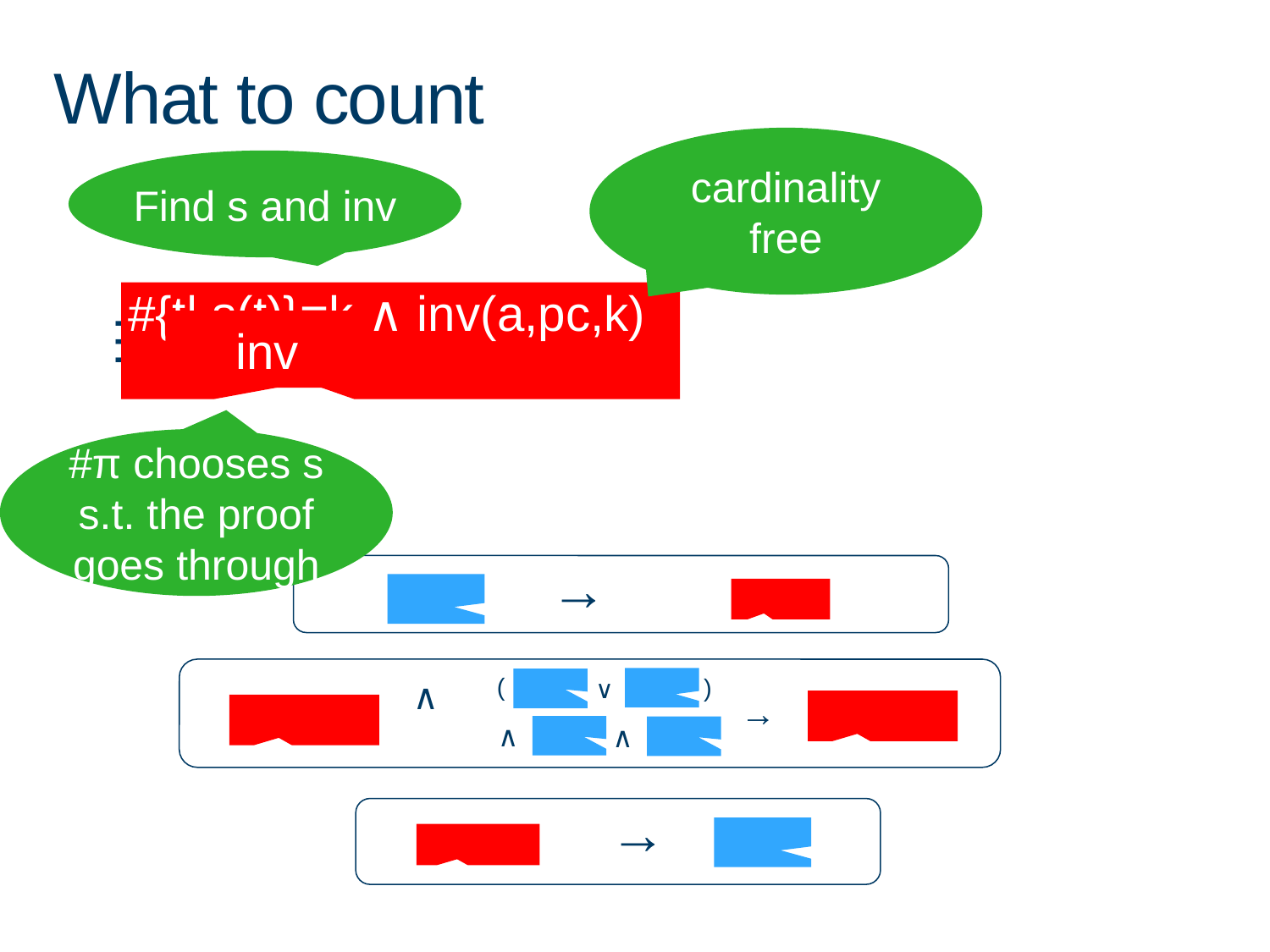

# What to count
cardinality free
Find s and inv
#{t| s(t)}=k ∧ inv(a,pc,k)
∃              :
inv
#π chooses s s.t. the proof goes through

→

(
)
∨

∧
∧
→

∧
→